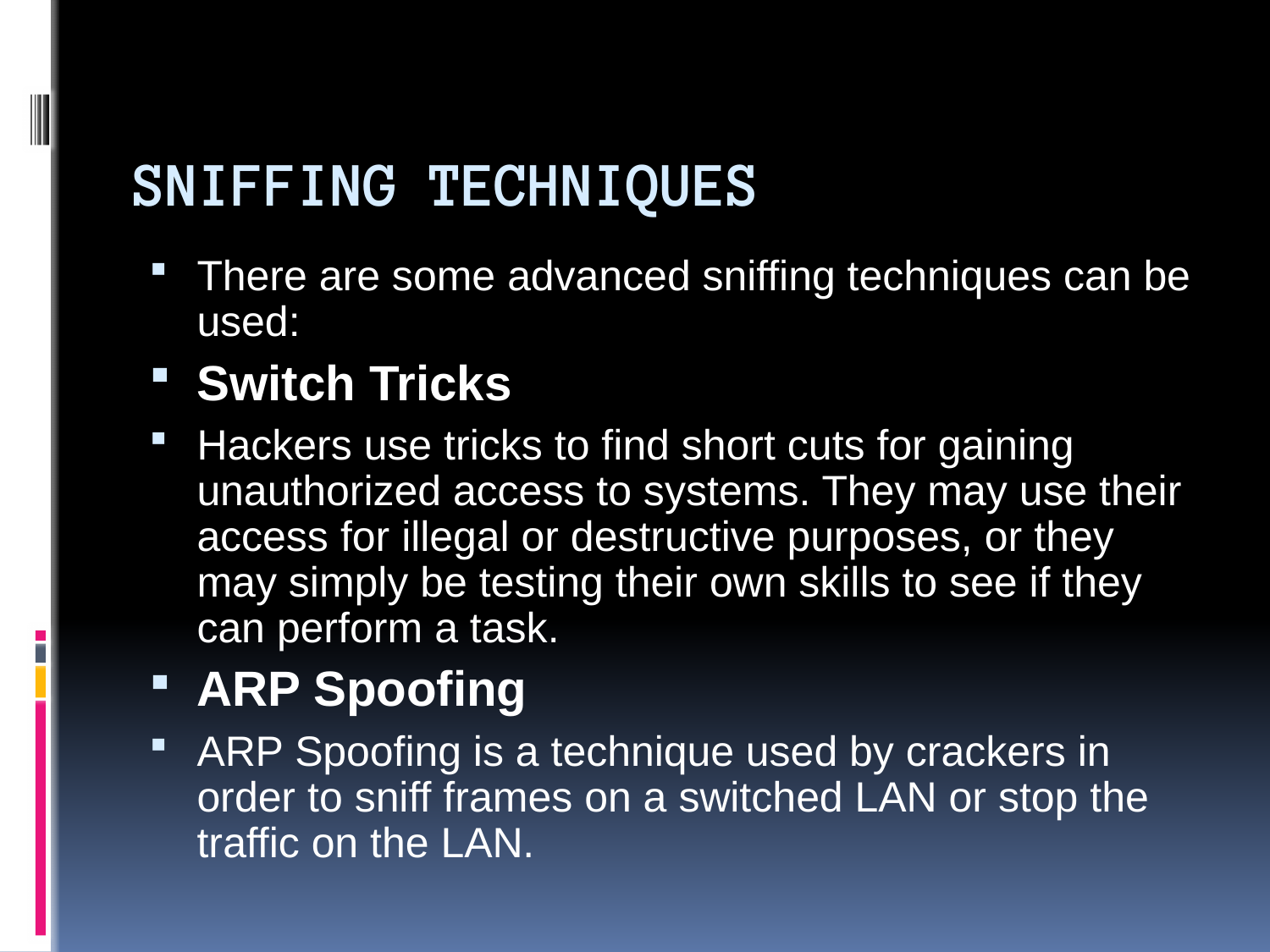

# SNIFFING TECHNIQUES
There are some advanced sniffing techniques can be used:
Switch Tricks
Hackers use tricks to find short cuts for gaining unauthorized access to systems. They may use their access for illegal or destructive purposes, or they may simply be testing their own skills to see if they can perform a task.
ARP Spoofing
ARP Spoofing is a technique used by crackers in order to sniff frames on a switched LAN or stop the traffic on the LAN.